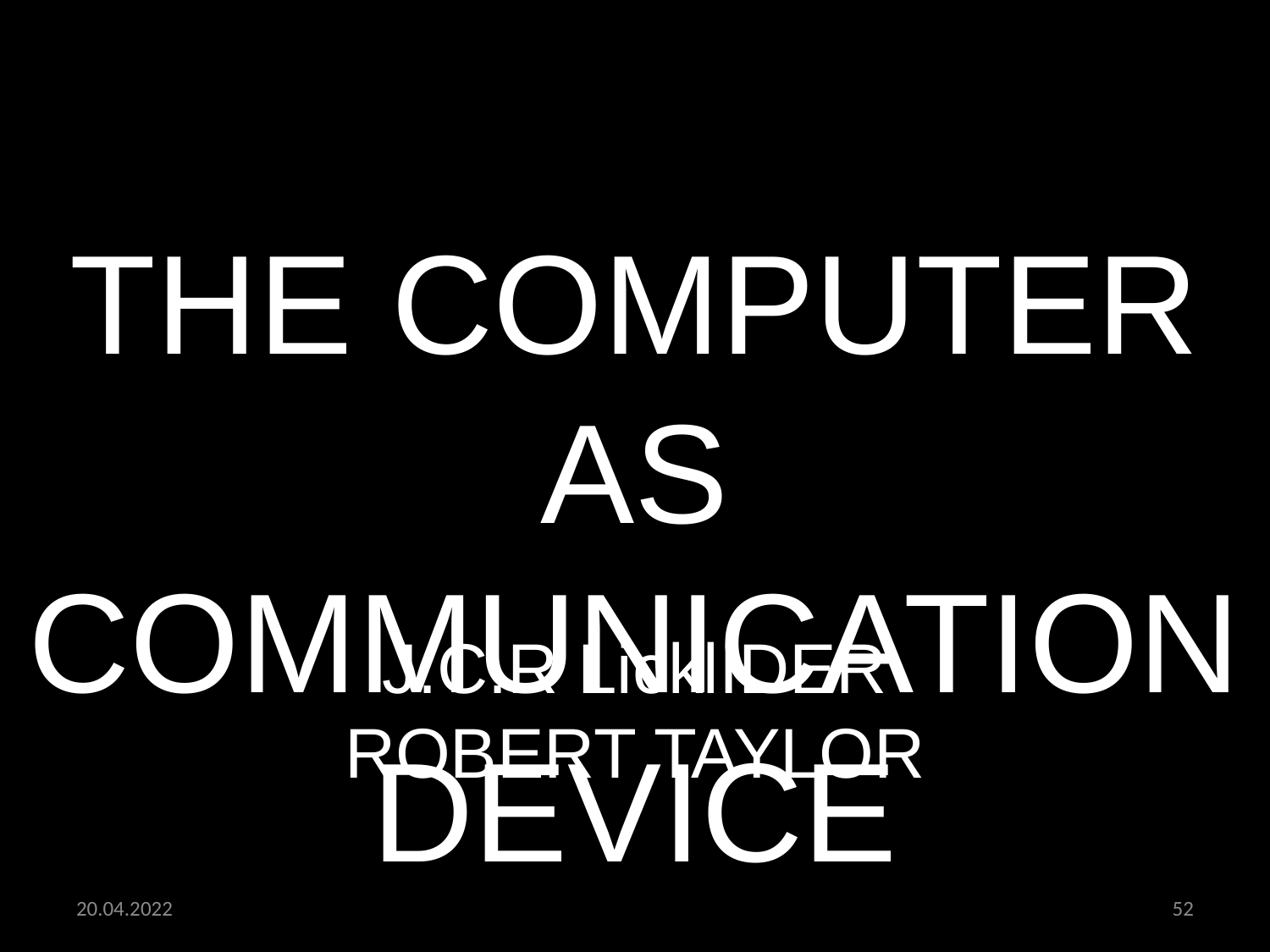

THE COMPUTER AS COMMUNICATION DEVICE
J.C.R LicklIDER
ROBERT TAYLOR
20.04.2022
52